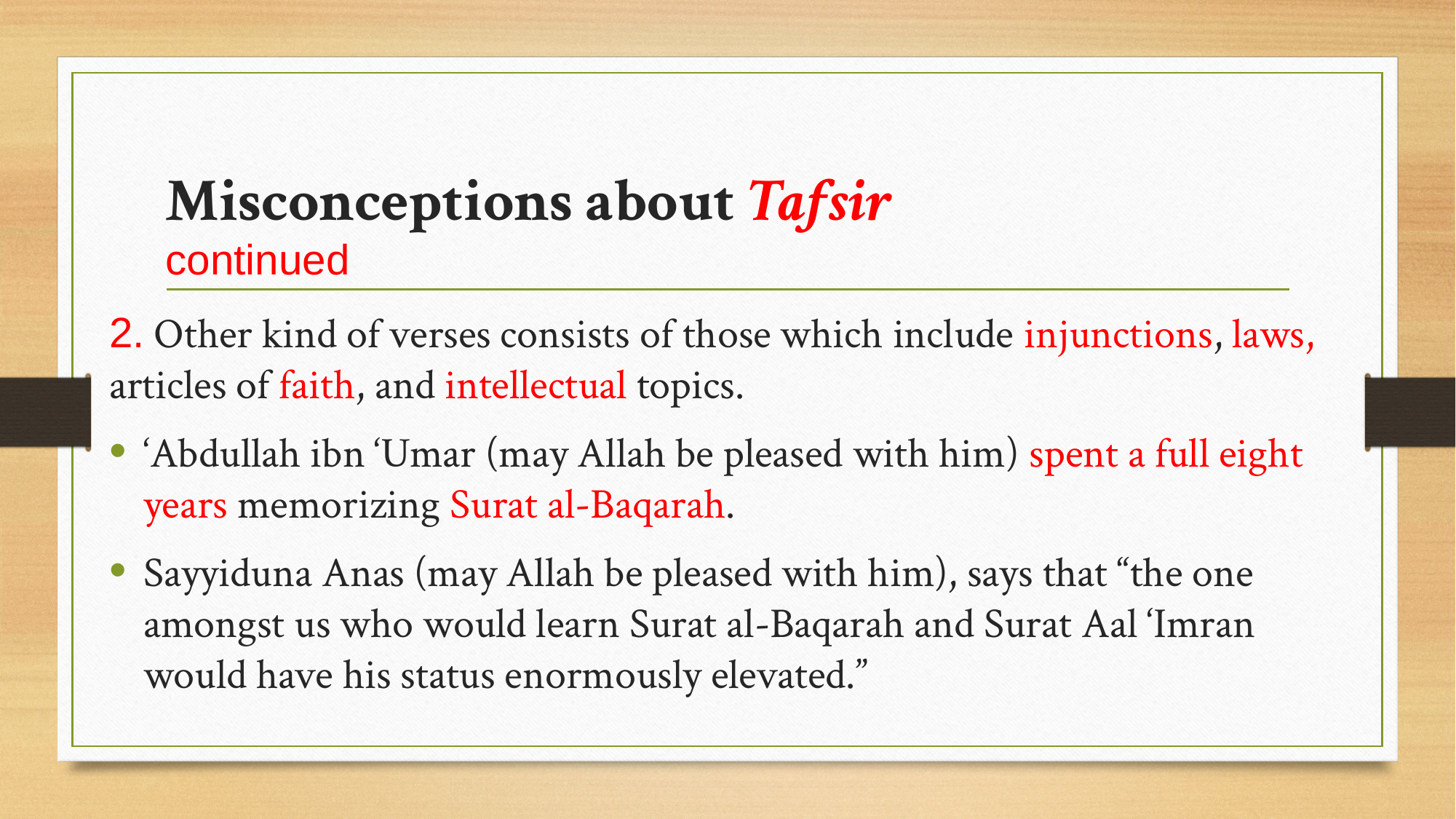

# Misconceptions about Tafsir continued
2. Other kind of verses consists of those which include injunctions, laws, articles of faith, and intellectual topics.
‘Abdullah ibn ‘Umar (may Allah be pleased with him) spent a full eight years memorizing Surat al-Baqarah.
Sayyiduna Anas (may Allah be pleased with him), says that “the one amongst us who would learn Surat al-Baqarah and Surat Aal ‘Imran would have his status enormously elevated.”